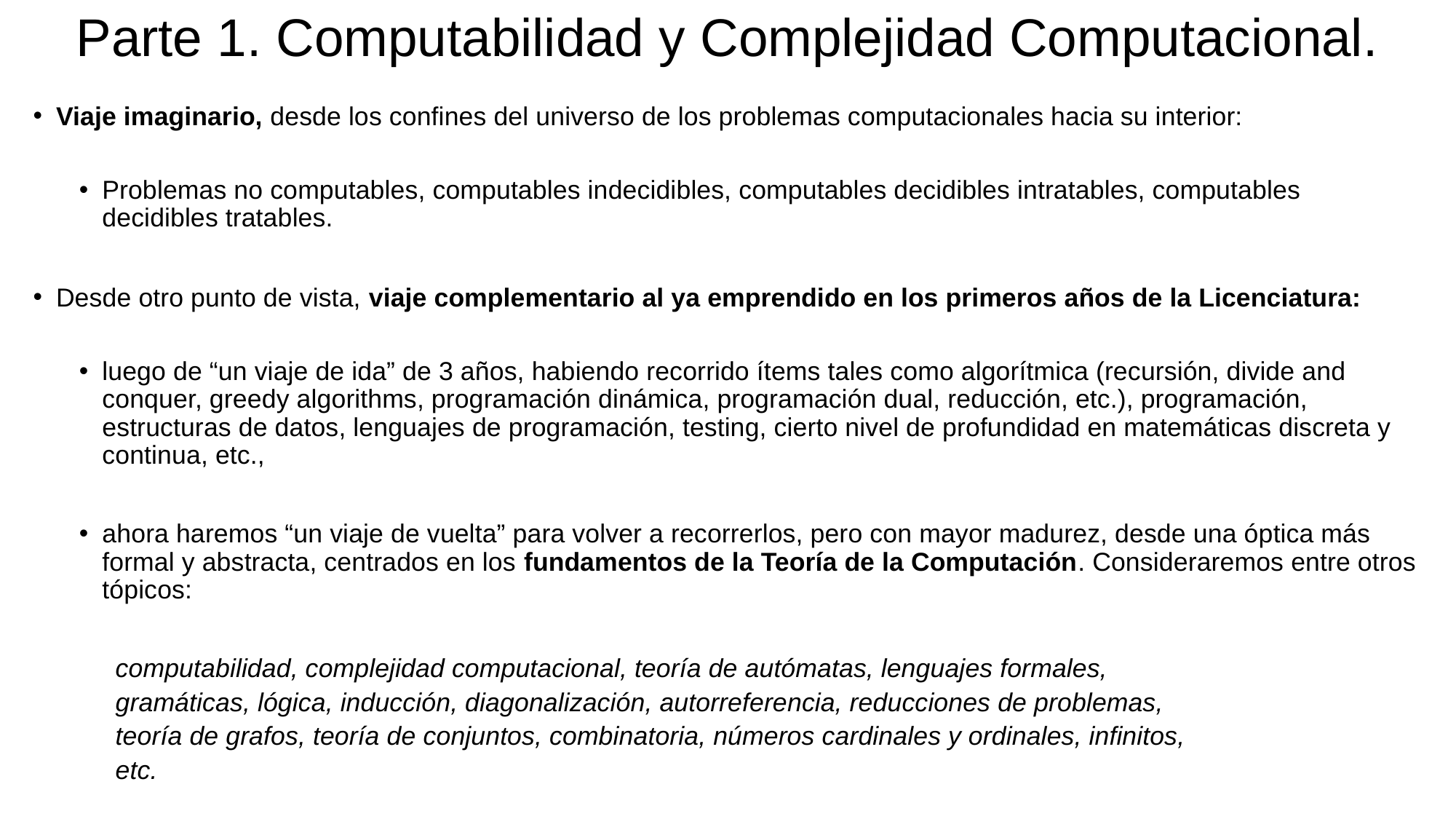

# Parte 1. Computabilidad y Complejidad Computacional.
Viaje imaginario, desde los confines del universo de los problemas computacionales hacia su interior:

Problemas no computables, computables indecidibles, computables decidibles intratables, computables decidibles tratables.

Desde otro punto de vista, viaje complementario al ya emprendido en los primeros años de la Licenciatura:

luego de “un viaje de ida” de 3 años, habiendo recorrido ítems tales como algorítmica (recursión, divide and conquer, greedy algorithms, programación dinámica, programación dual, reducción, etc.), programación, estructuras de datos, lenguajes de programación, testing, cierto nivel de profundidad en matemáticas discreta y continua, etc.,

ahora haremos “un viaje de vuelta” para volver a recorrerlos, pero con mayor madurez, desde una óptica más formal y abstracta, centrados en los fundamentos de la Teoría de la Computación. Consideraremos entre otros tópicos:

     computabilidad, complejidad computacional, teoría de autómatas, lenguajes formales,
     gramáticas, lógica, inducción, diagonalización, autorreferencia, reducciones de problemas,
     teoría de grafos, teoría de conjuntos, combinatoria, números cardinales y ordinales, infinitos,
     etc.